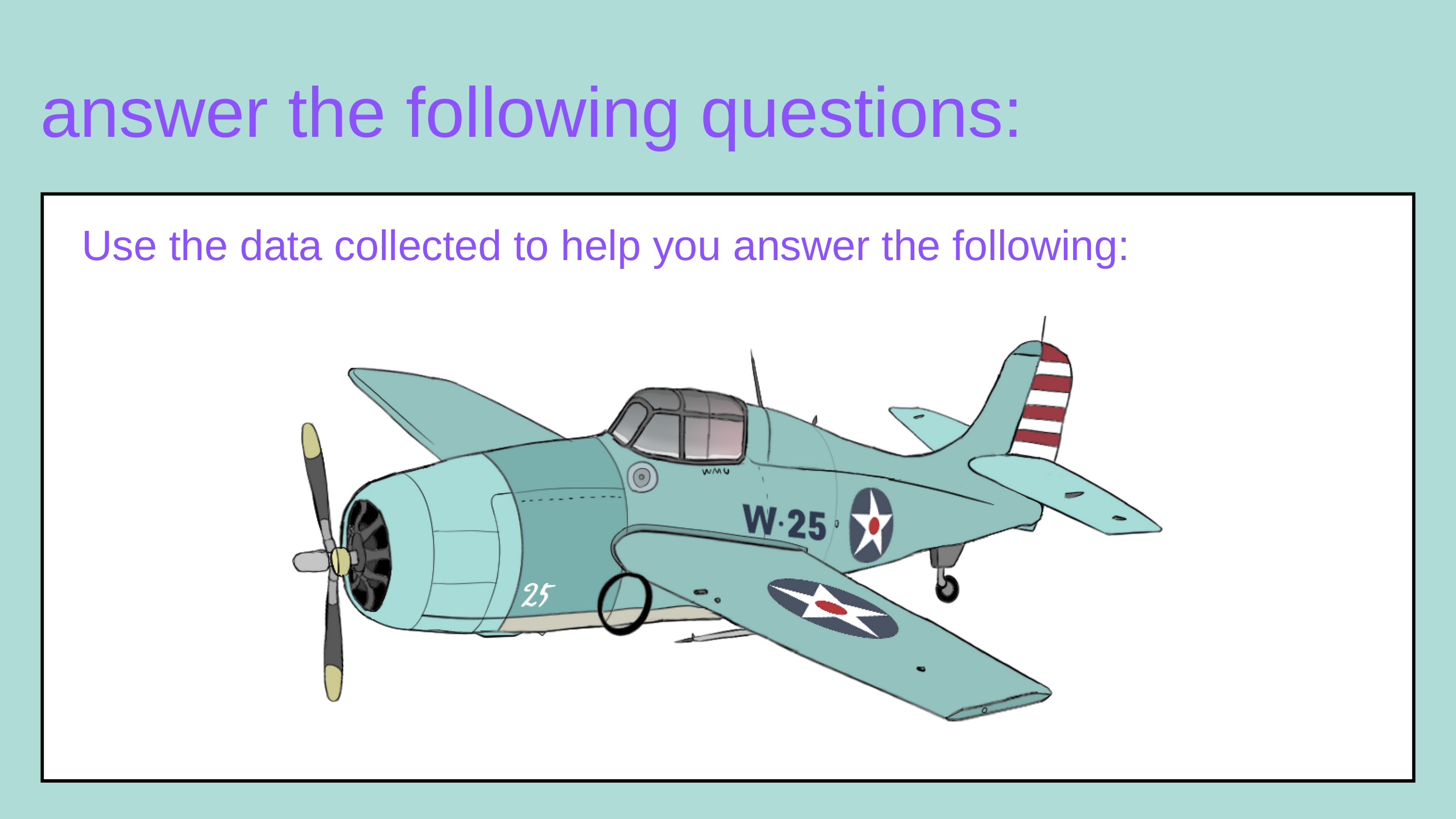

answer the following questions:

Use the data collected to help you answer the following: